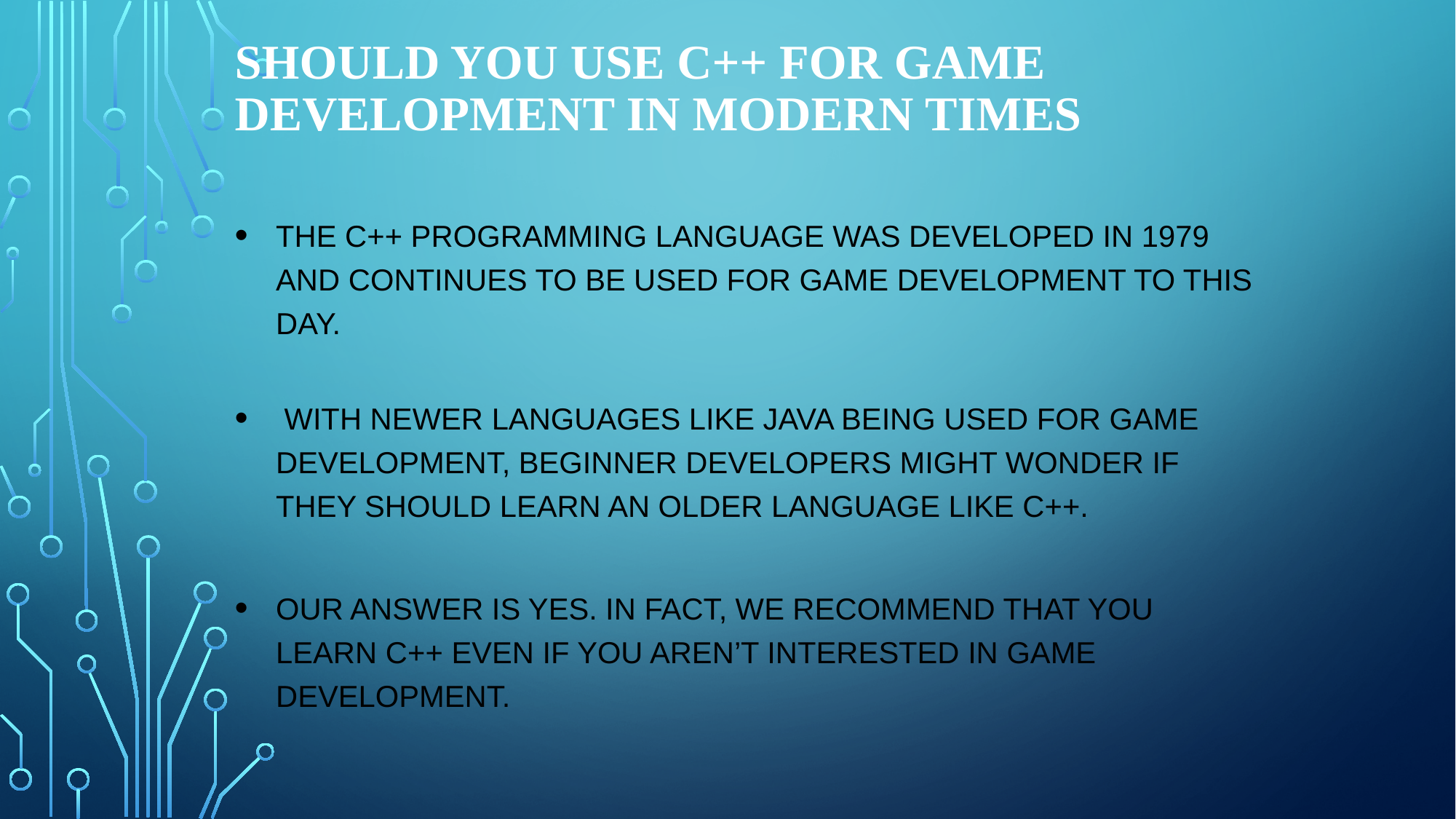

# Should You use c++ for game development in modern times
The C++ programming language was developed in 1979 and continues to be used for game development to this day.
 With newer languages like Java being used for game development, beginner developers might wonder if they should learn an older language like C++.
Our answer is yes. In fact, we recommend that you learn C++ even if you aren’t interested in game development.